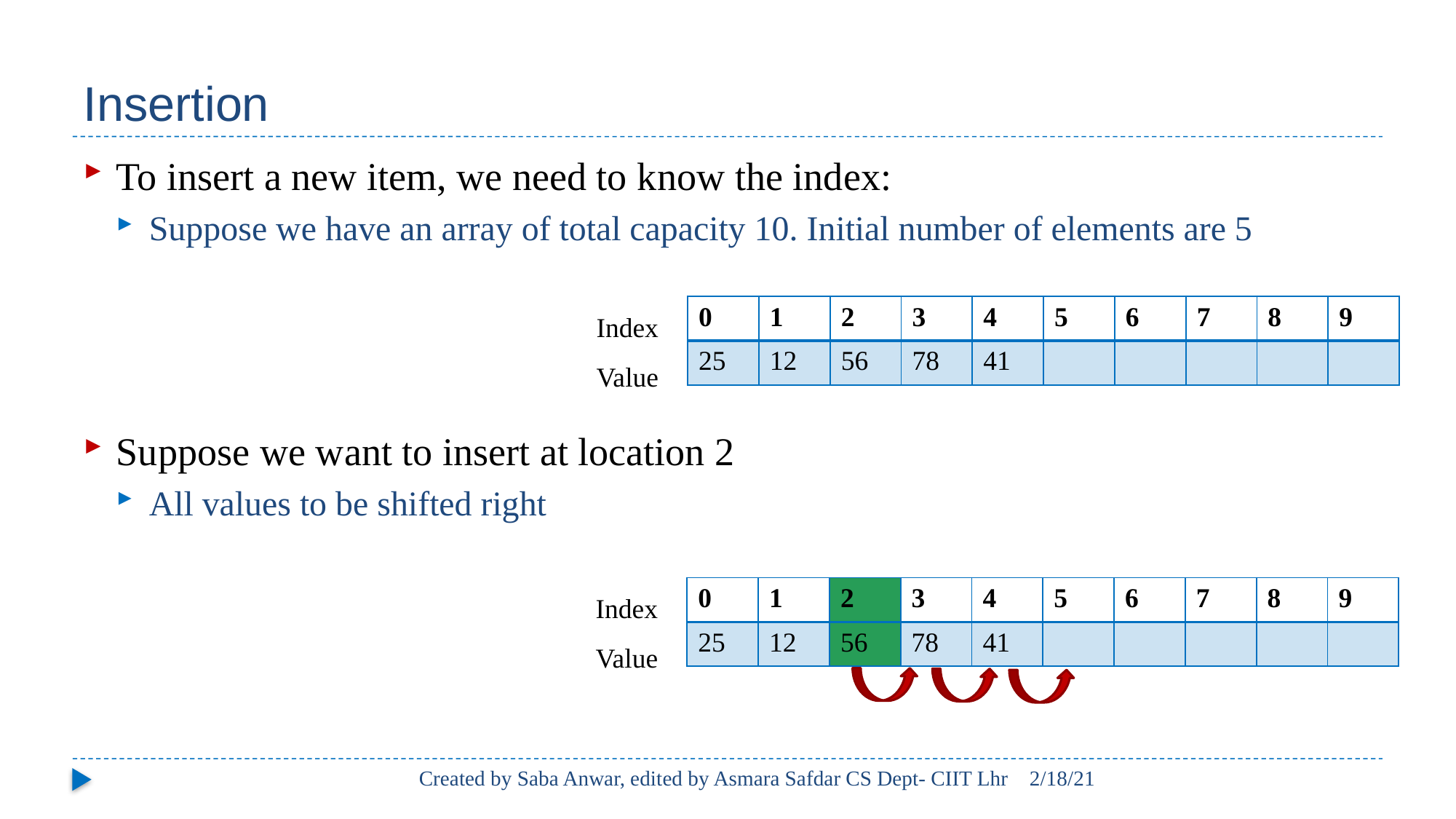

# Insertion
To insert a new item, we need to know the index:
Suppose we have an array of total capacity 10. Initial number of elements are 5

Suppose we want to insert at location 2
All values to be shifted right

Index
Value
| 0 | 1 | 2 | 3 | 4 | 5 | 6 | 7 | 8 | 9 |
| --- | --- | --- | --- | --- | --- | --- | --- | --- | --- |
| 25 | 12 | 56 | 78 | 41 |  |  |  |  |  |
Index
Value
| 0 | 1 | 2 | 3 | 4 | 5 | 6 | 7 | 8 | 9 |
| --- | --- | --- | --- | --- | --- | --- | --- | --- | --- |
| 25 | 12 | 56 | 78 | 41 |  |  |  |  |  |

Created by Saba Anwar, edited by Asmara Safdar CS Dept- CIIT Lhr
2/18/21